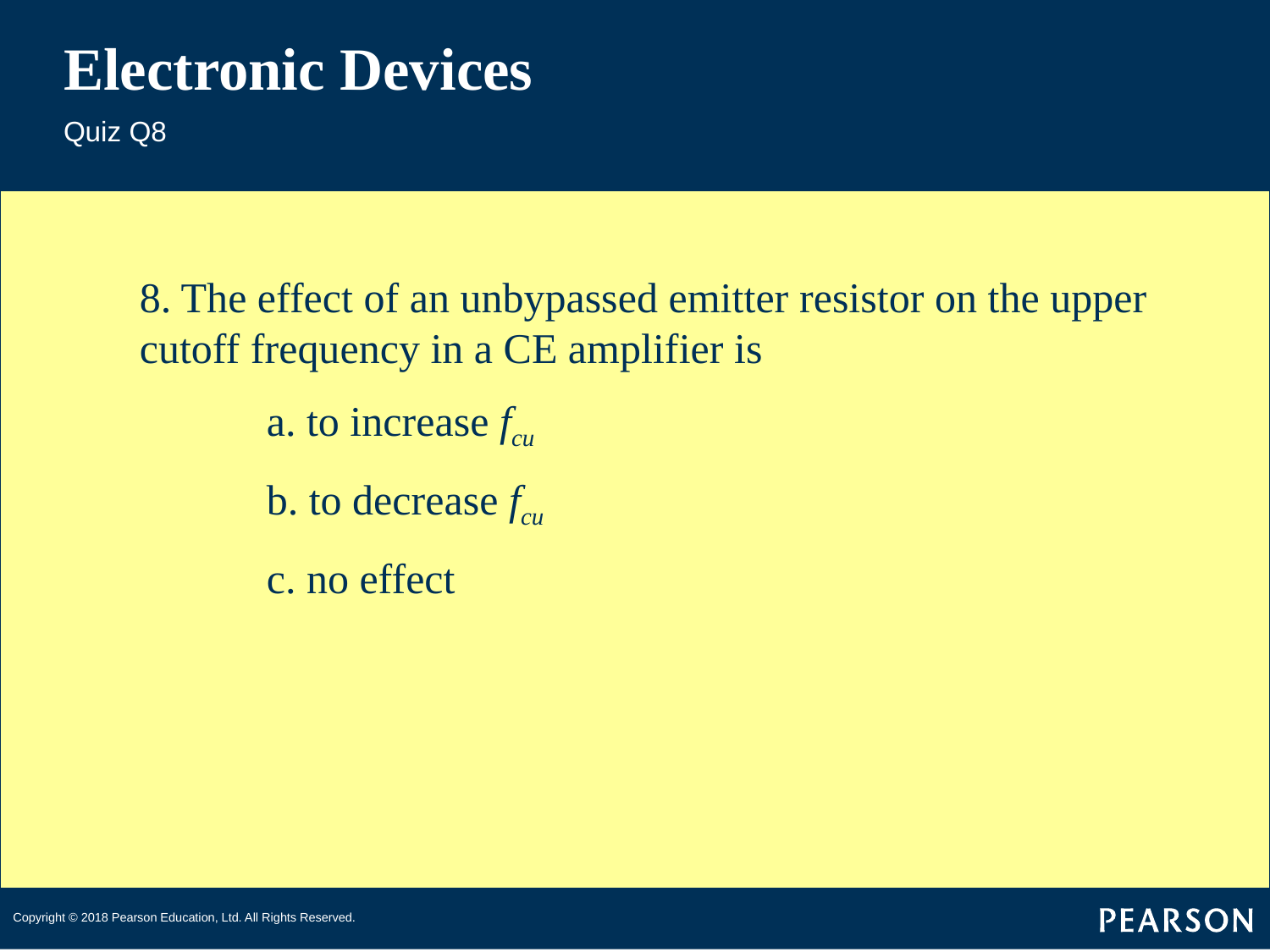

# Electronic Devices
Quiz Q8

8. The effect of an unbypassed emitter resistor on the upper cutoff frequency in a CE amplifier is
	a. to increase fcu
	b. to decrease fcu
	c. no effect